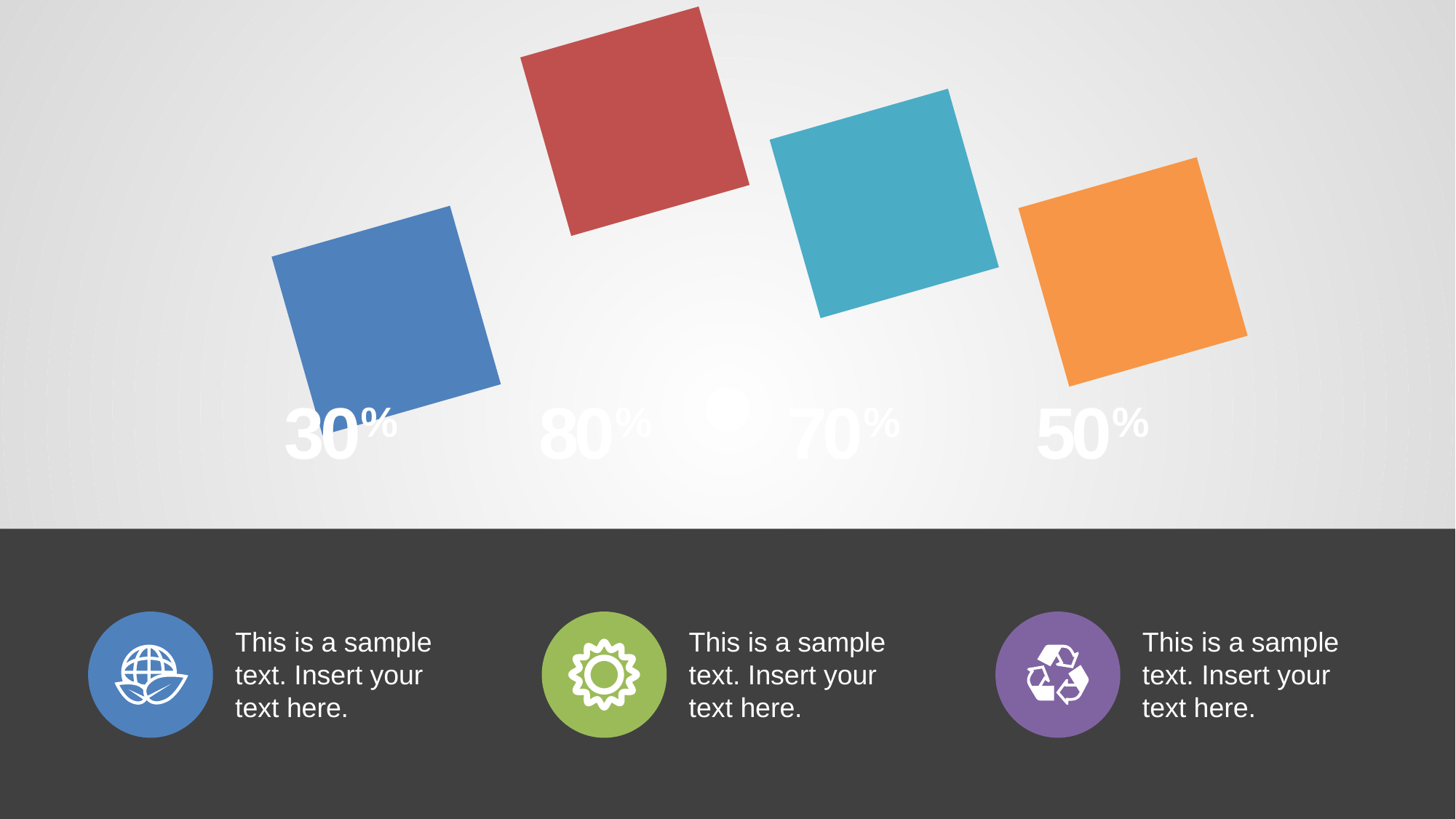

30%
80%
70%
50%

This is a sample text. Insert your text here.

This is a sample text. Insert your text here.

This is a sample text. Insert your text here.